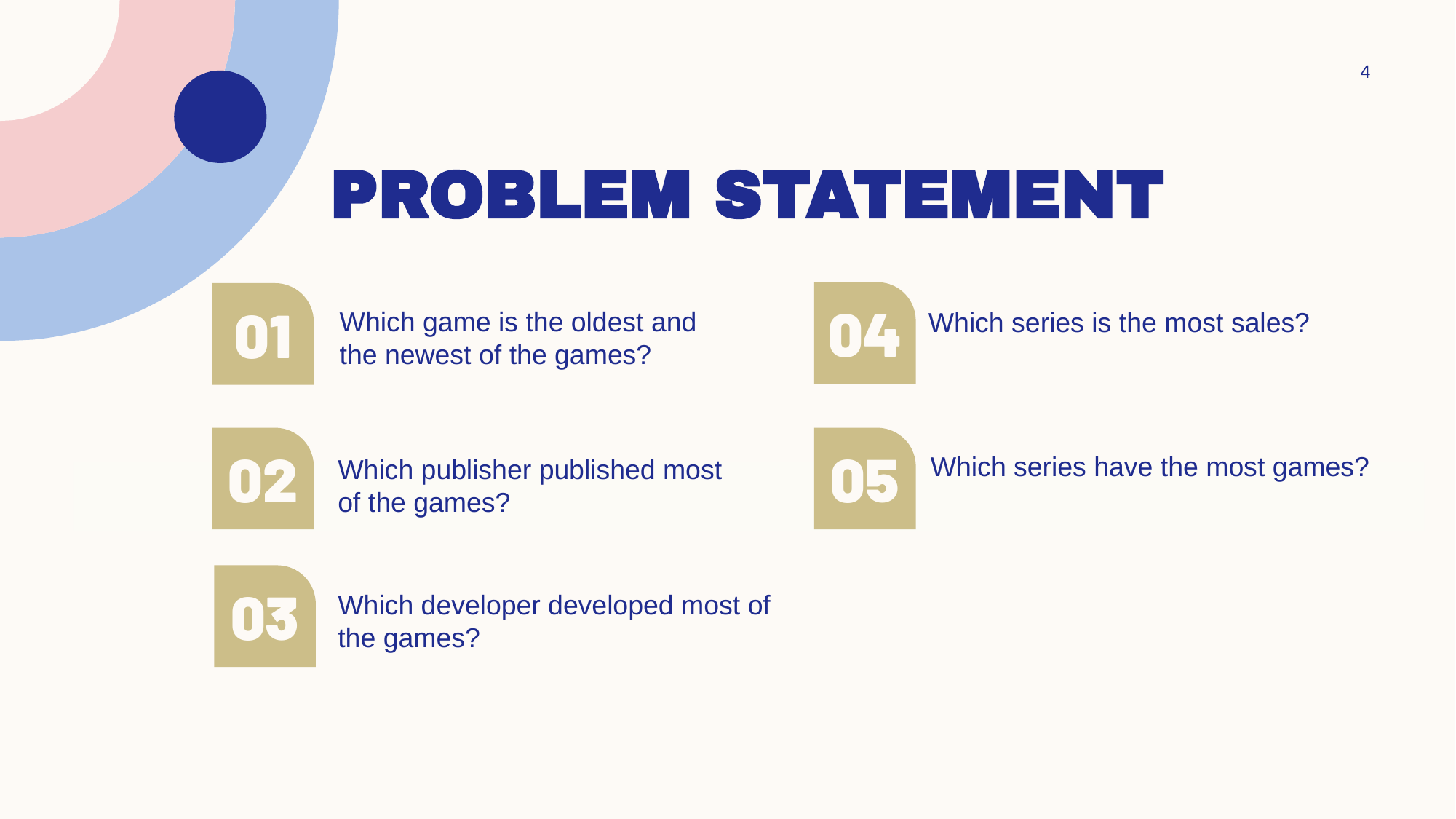

4
# Problem statement

04

01
Which game is the oldest and the newest of the games?
Which series is the most sales?

02

05
Which series have the most games?
Which publisher published most of the games?

03
Which developer developed most of the games?